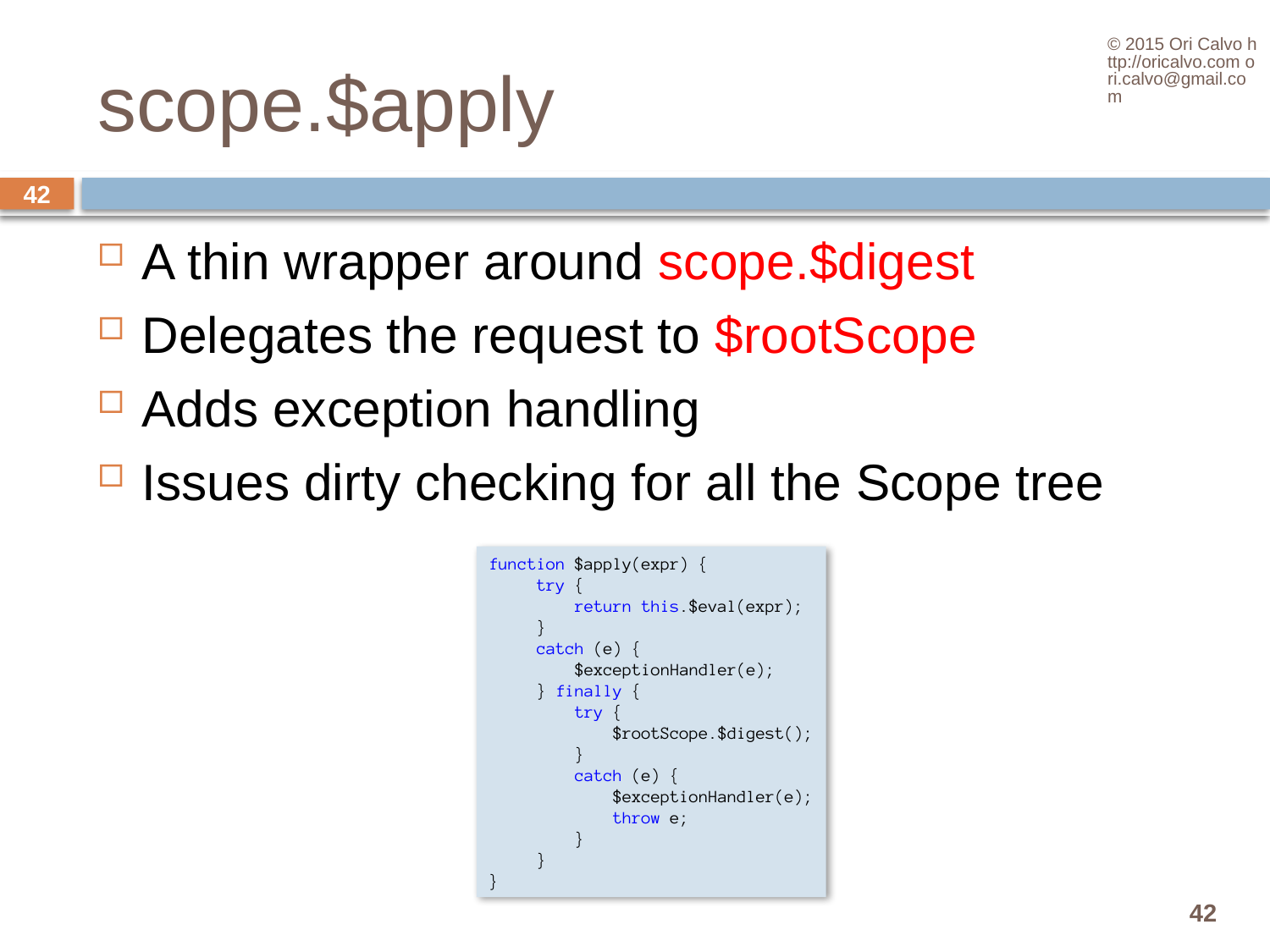

© 2015 Ori Calvo http://oricalvo.com ori.calvo@gmail.com
# scope.$apply
42
A thin wrapper around scope.$digest
Delegates the request to $rootScope
Adds exception handling
Issues dirty checking for all the Scope tree
function $apply(expr) {
     try {
         return this.$eval(expr);
     }
     catch (e) {
         $exceptionHandler(e);
     } finally {
         try {
             $rootScope.$digest();
         }
         catch (e) {
             $exceptionHandler(e);
             throw e;
         }
     }
}